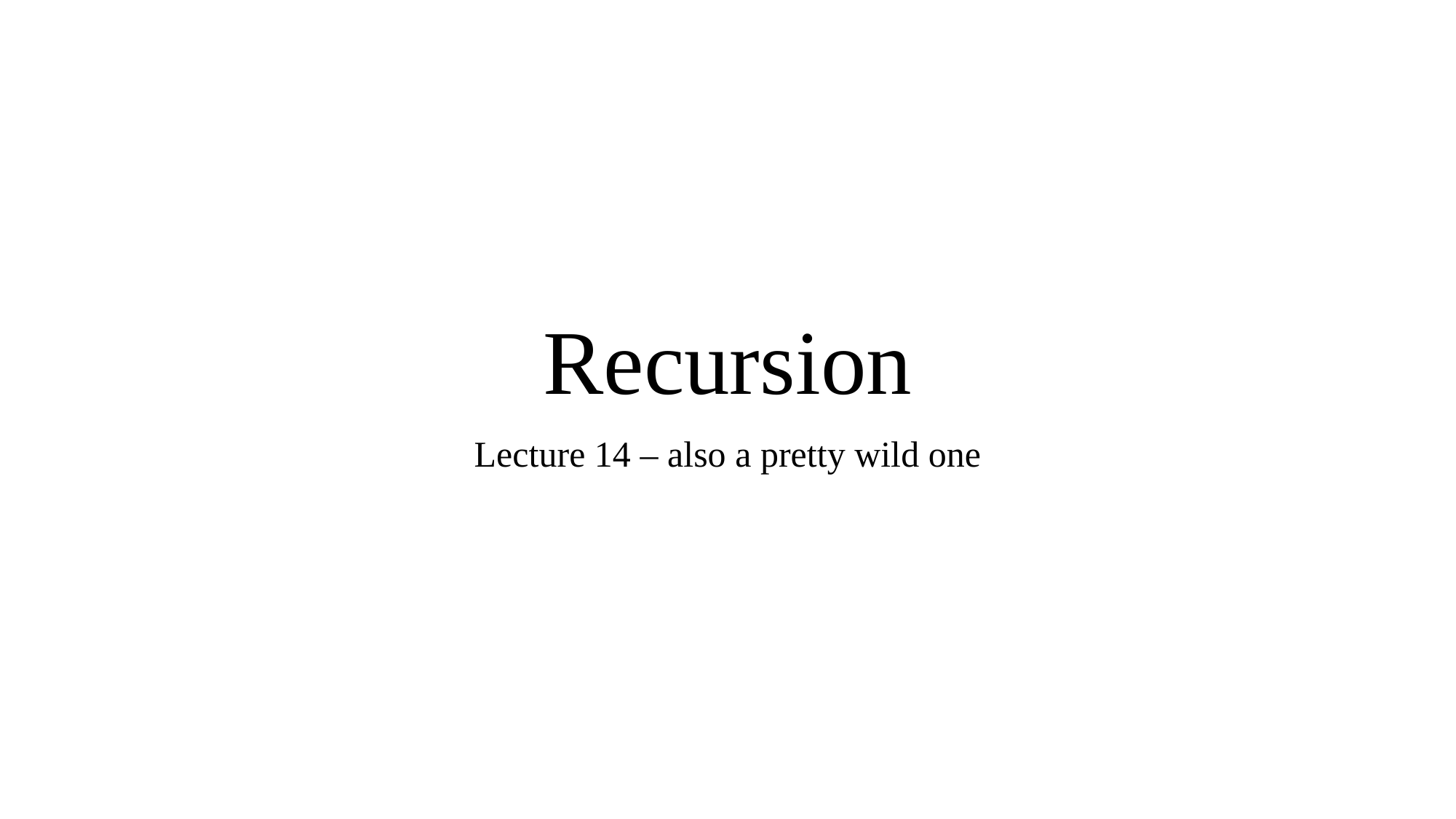

# Recursion
Lecture 14 – also a pretty wild one